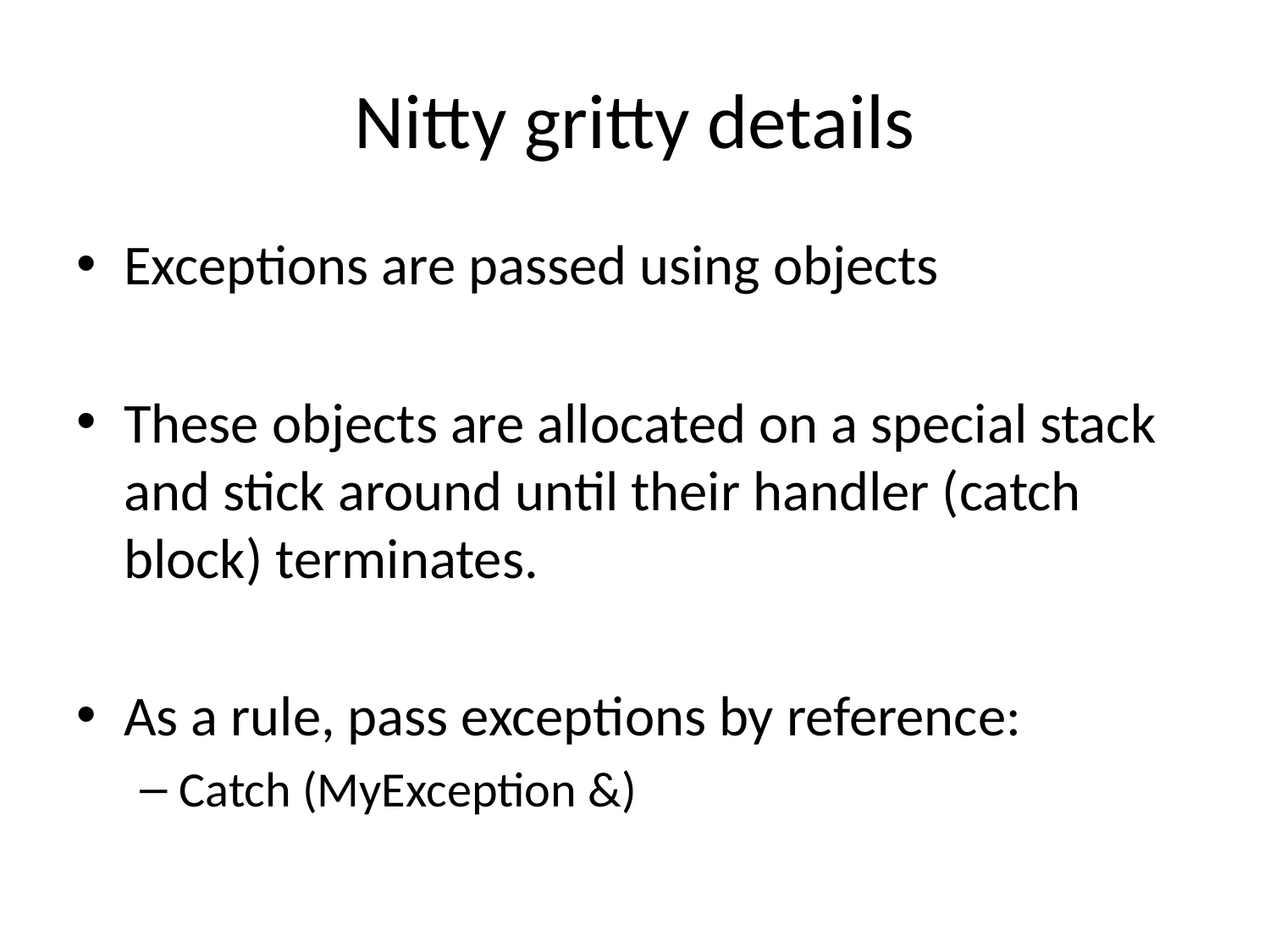

# Nitty gritty details
Exceptions are passed using objects

These objects are allocated on a special stack and stick around until their handler (catch block) terminates.

As a rule, pass exceptions by reference:
Catch (MyException &)